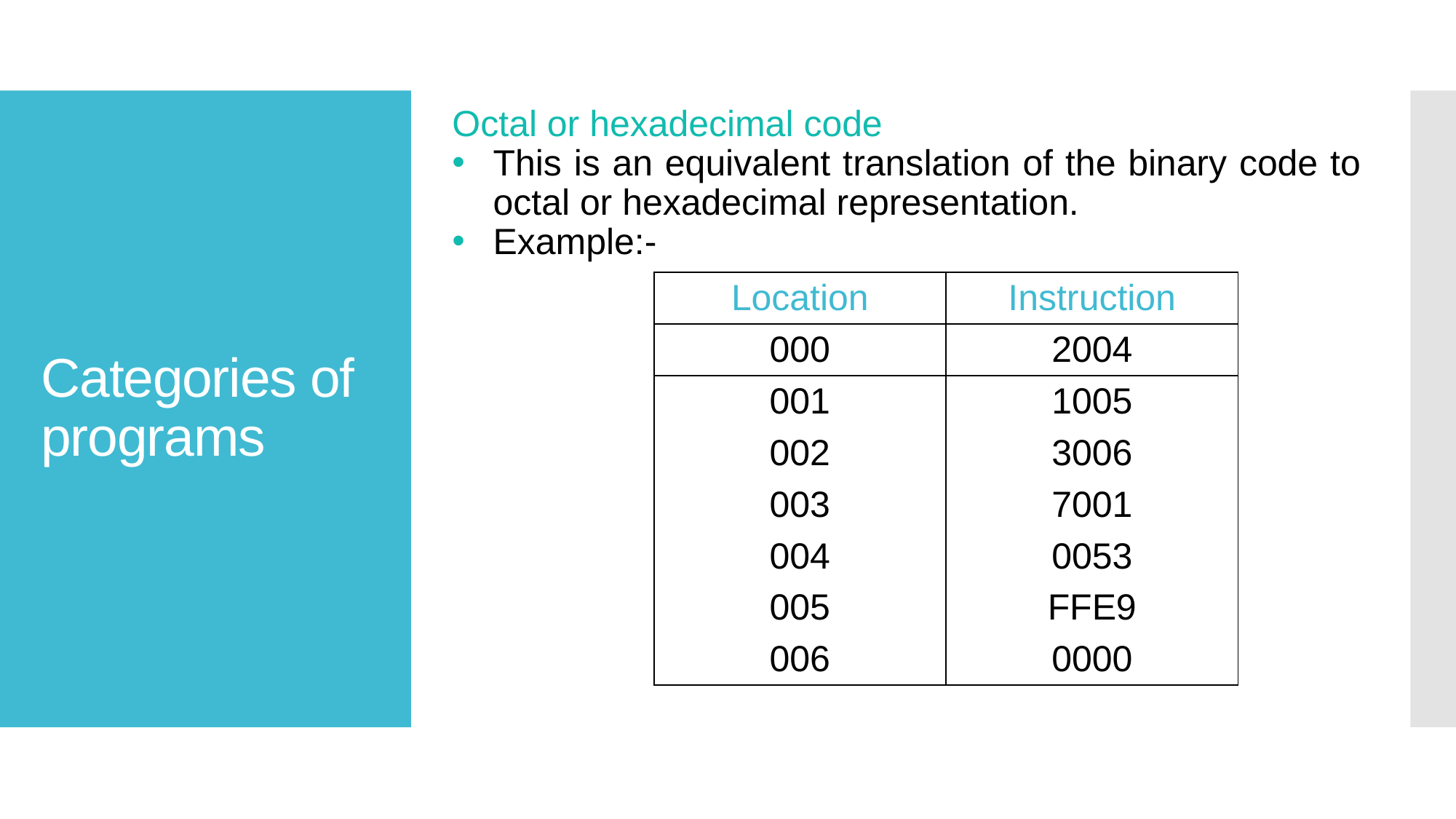

Octal or hexadecimal code
This is an equivalent translation of the binary code to octal or hexadecimal representation.
Example:-
# Categories of programs
| Location | Instruction |
| --- | --- |
| 000 | 2004 |
| 001 | 1005 |
| 002 | 3006 |
| 003 | 7001 |
| 004 | 0053 |
| 005 | FFE9 |
| 006 | 0000 |